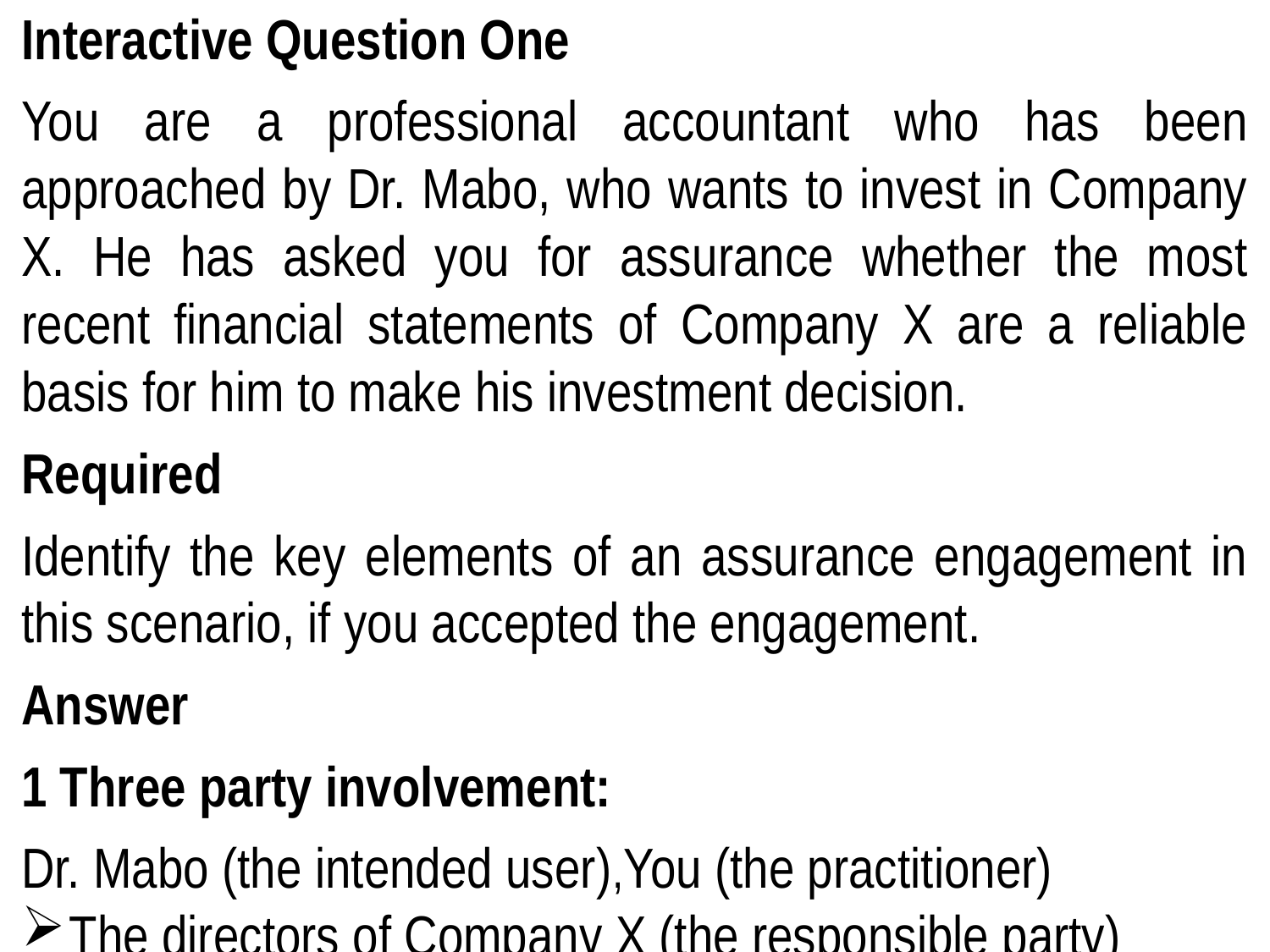

Interactive Question One
You are a professional accountant who has been approached by Dr. Mabo, who wants to invest in Company X. He has asked you for assurance whether the most recent financial statements of Company X are a reliable basis for him to make his investment decision.
Required
Identify the key elements of an assurance engagement in this scenario, if you accepted the engagement.
Answer
1 Three party involvement:
Dr. Mabo (the intended user),You (the practitioner)
The directors of Company X (the responsible party)